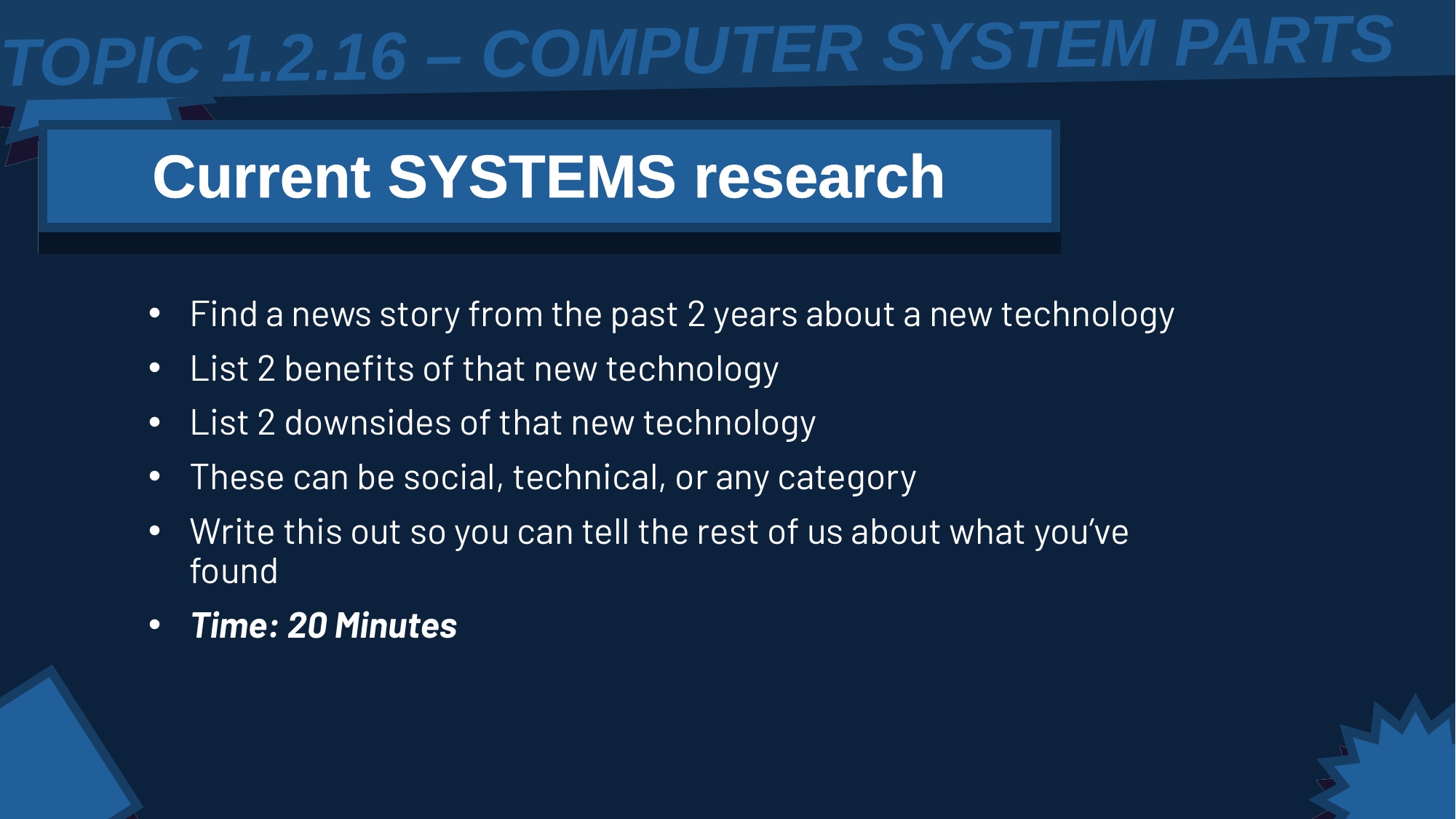

TOPIC 1.2.16 – COMPUTER SYSTEM PARTS

Current SYSTEMS research
Find a news story from the past 2 years about a new technology
List 2 benefits of that new technology
List 2 downsides of that new technology
These can be social, technical, or any category
Write this out so you can tell the rest of us about what you’ve found
Time: 20 Minutes